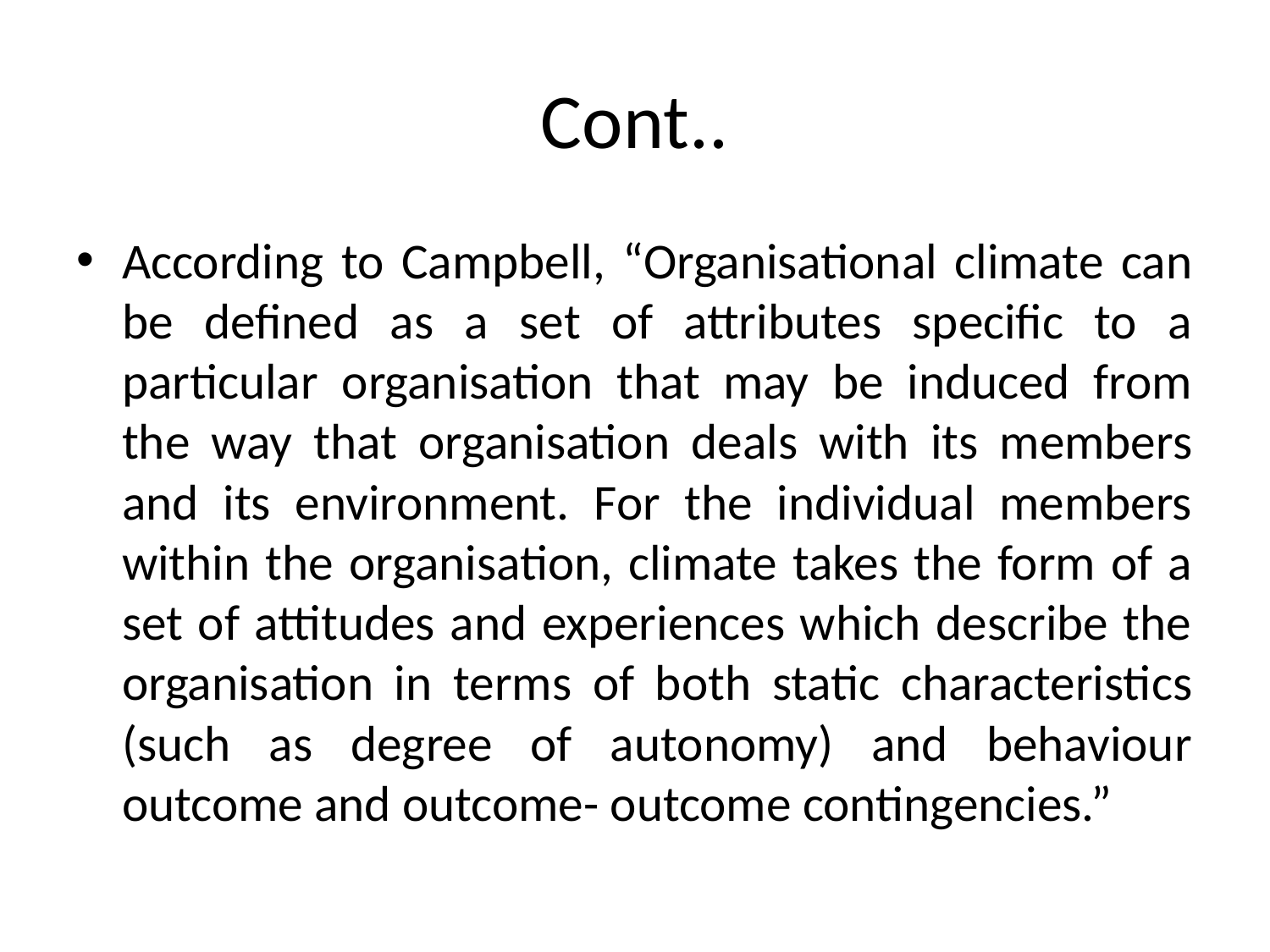

# Cont..
According to Campbell, “Organisational climate can be defined as a set of attributes specific to a particular organisation that may be induced from the way that organisation deals with its members and its environment. For the individual members within the organisation, climate takes the form of a set of attitudes and experiences which describe the organisation in terms of both static characteristics (such as degree of autonomy) and behaviour outcome and outcome- outcome contingencies.”